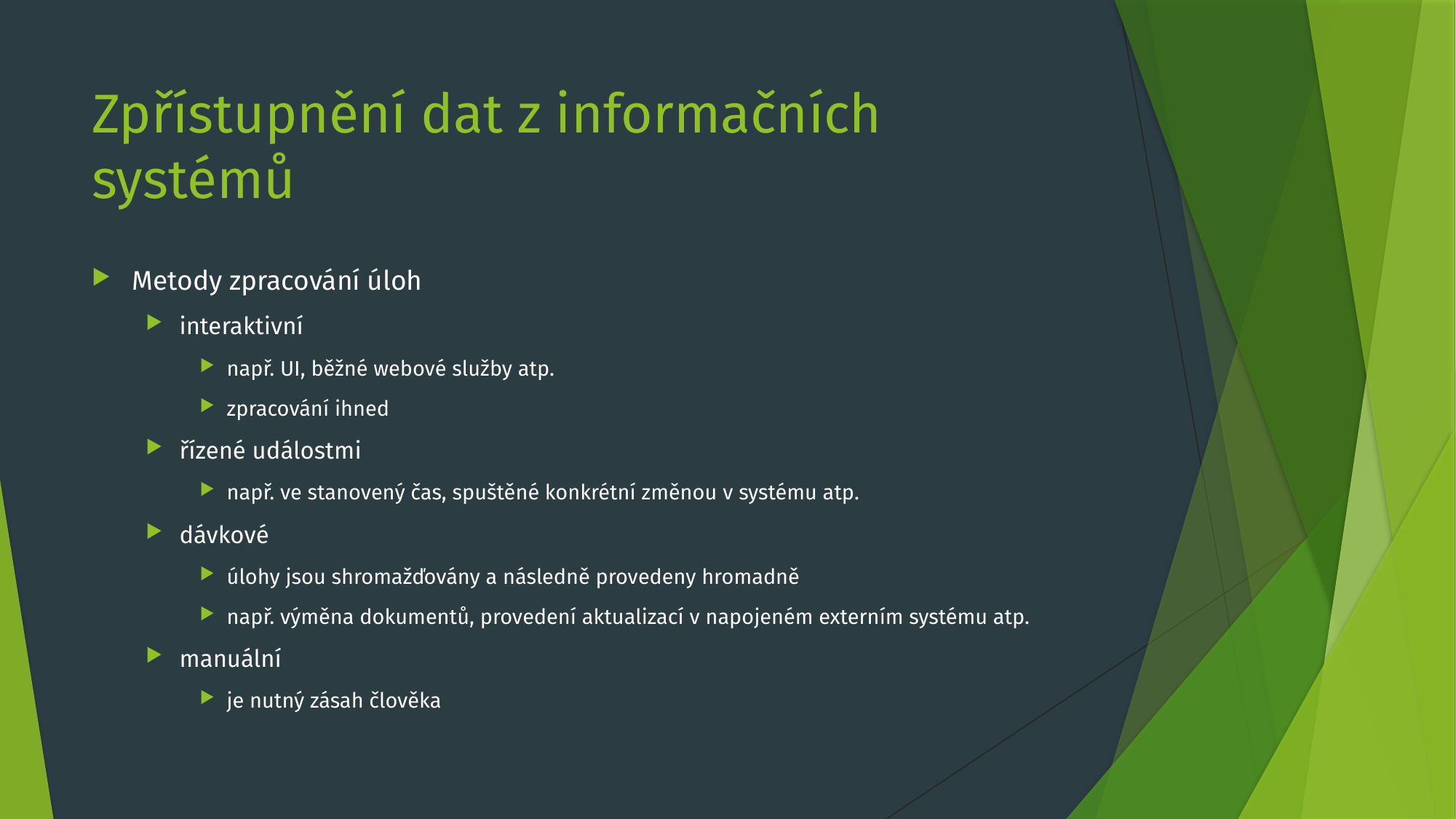

# Zpřístupnění dat z informačních systémů
Metody zpracování úloh
interaktivní
např. UI, běžné webové služby atp.
zpracování ihned
řízené událostmi
např. ve stanovený čas, spuštěné konkrétní změnou v systému atp.
dávkové
úlohy jsou shromažďovány a následně provedeny hromadně
např. výměna dokumentů, provedení aktualizací v napojeném externím systému atp.
manuální
je nutný zásah člověka